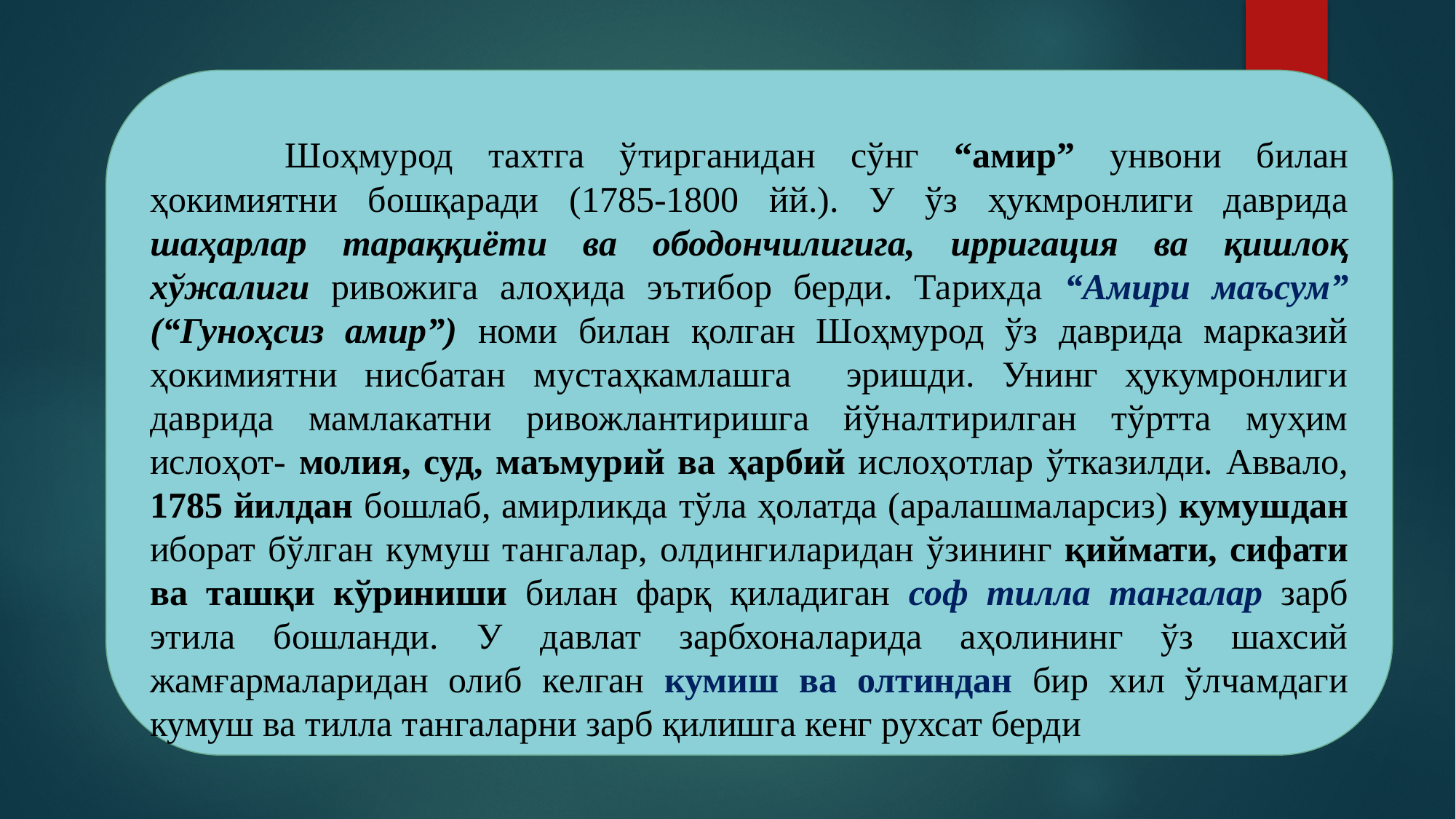

Шоҳмурод тахтга ўтирганидан сўнг “амир” унвони билан ҳокимиятни бошқаради (1785-1800 йй.). У ўз ҳукмронлиги даврида шаҳарлар тараққиёти ва ободончилигига, ирригация ва қишлоқ хўжалиги ривожига алоҳида эътибор берди. Тарихда “Амири маъсум” (“Гуноҳсиз амир”) номи билан қолган Шоҳмурод ўз даврида марказий ҳокимиятни нисбатан мустаҳкамлашга  эришди. Унинг ҳукумронлиги даврида мамлакатни ривожлантиришга йўналтирилган тўртта муҳим ислоҳот- молия, суд, маъмурий ва ҳарбий ислоҳотлар ўтказилди. Аввало, 1785 йилдан бошлаб, амирликда тўла ҳолатда (аралашмаларсиз) кумушдан иборат бўлган кумуш тангалар, олдингиларидан ўзининг қиймати, сифати ва ташқи кўриниши билан фарқ қиладиган соф тилла тангалар зарб этила бошланди. У давлат зарбхоналарида аҳолининг ўз шахсий жамғармаларидан олиб келган кумиш ва олтиндан бир хил ўлчамдаги кумуш ва тилла тангаларни зарб қилишга кенг рухсат берди